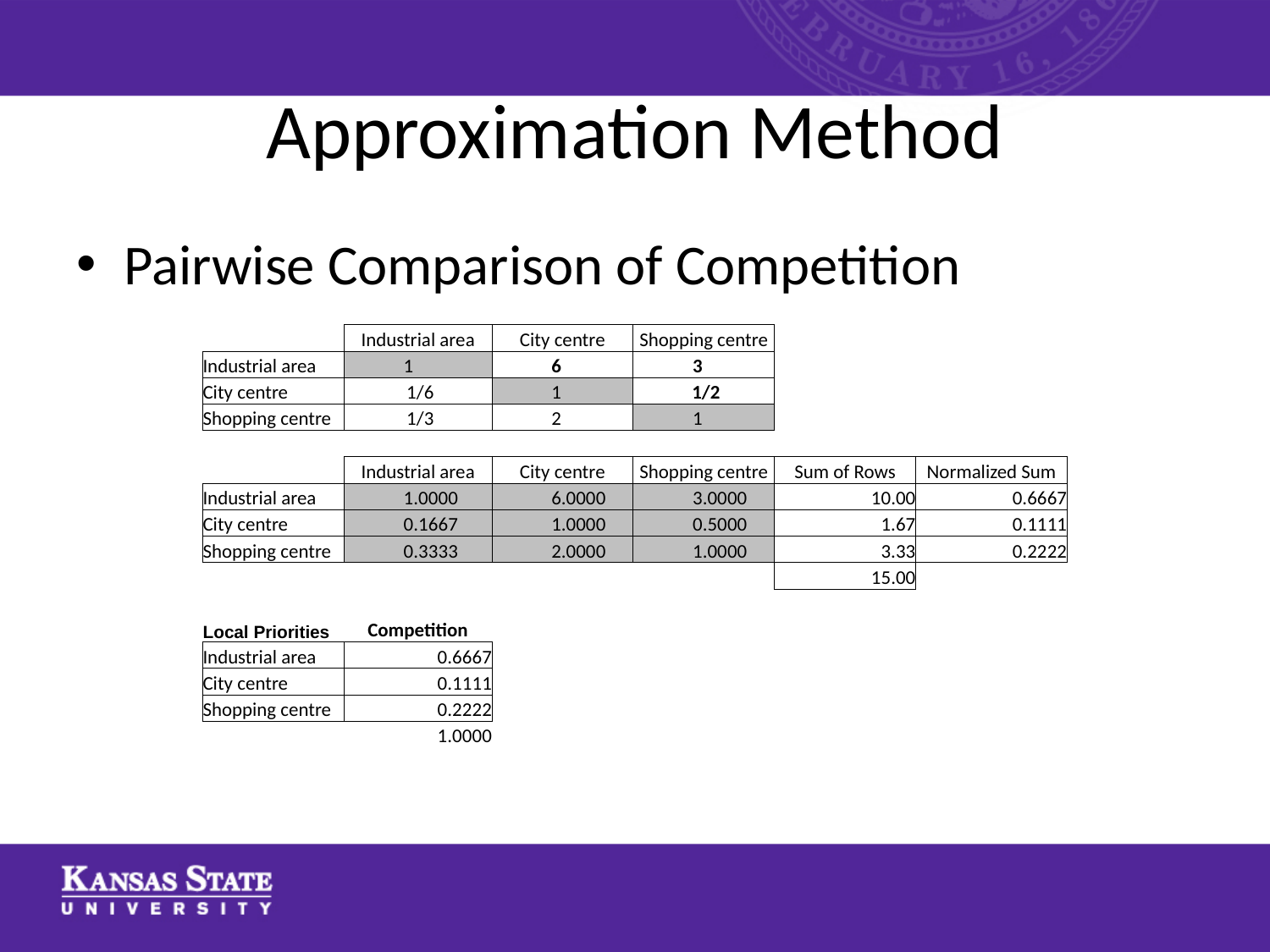

# Approximation Method
Pairwise Comparison of Competition
|  | Industrial area | City centre | Shopping centre |  |  |
| --- | --- | --- | --- | --- | --- |
| Industrial area | 1 | 6 | 3 |  |  |
| City centre | 1/6 | 1 | 1/2 |  |  |
| Shopping centre | 1/3 | 2 | 1 |  |  |
|  |  |  |  |  |  |
|  | Industrial area | City centre | Shopping centre | Sum of Rows | Normalized Sum |
| Industrial area | 1.0000 | 6.0000 | 3.0000 | 10.00 | 0.6667 |
| City centre | 0.1667 | 1.0000 | 0.5000 | 1.67 | 0.1111 |
| Shopping centre | 0.3333 | 2.0000 | 1.0000 | 3.33 | 0.2222 |
|  |  |  |  | 15.00 |  |
|  |  |  |  |  |  |
| Local Priorities | Competition |  |  |  |  |
| Industrial area | 0.6667 |  |  |  |  |
| City centre | 0.1111 |  |  |  |  |
| Shopping centre | 0.2222 |  |  |  |  |
|  | 1.0000 |  |  |  |  |